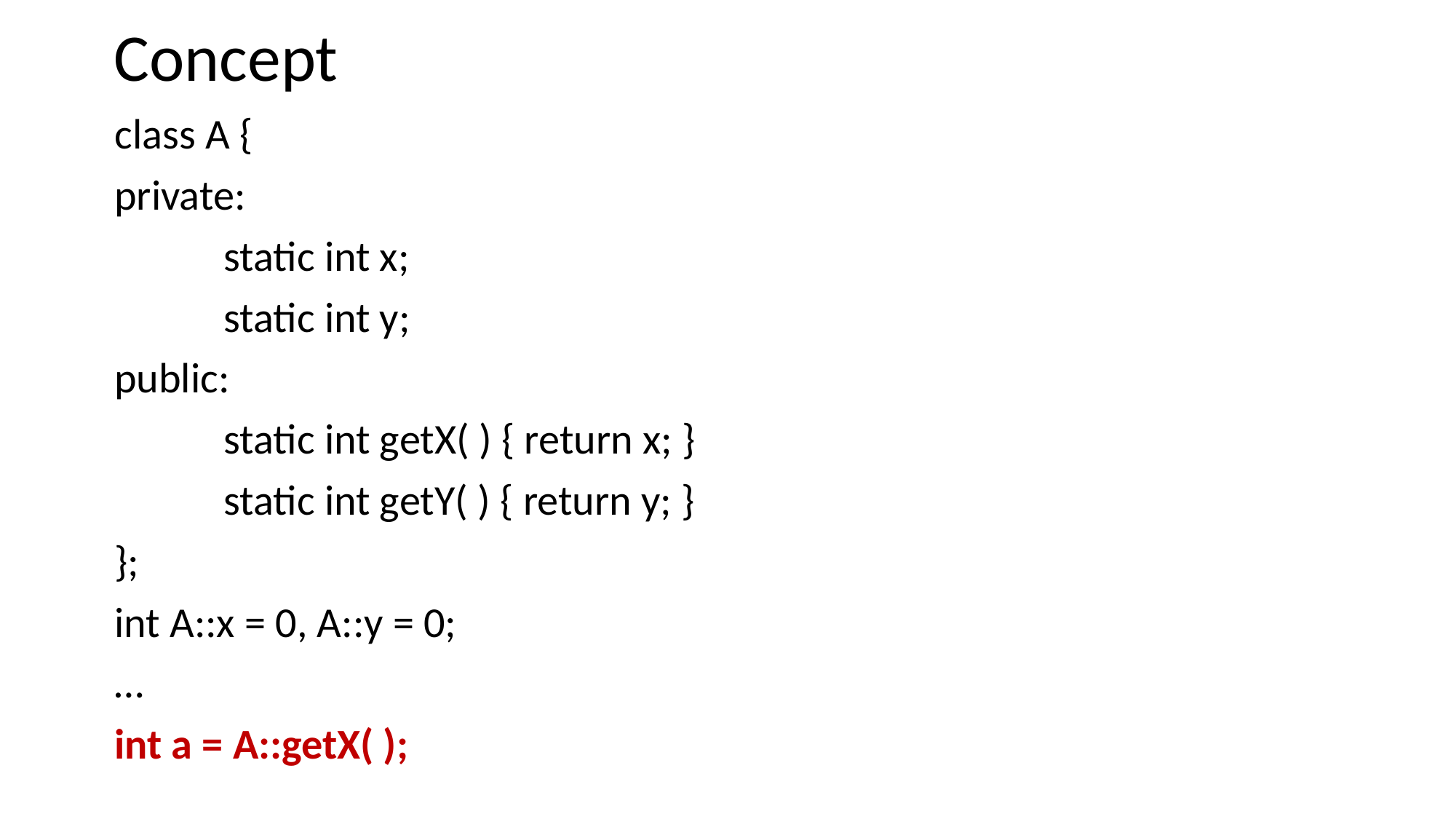

Concept
class A {
private:
	static int x;
	static int y;
public:
	static int getX( ) { return x; }
	static int getY( ) { return y; }
};
int A::x = 0, A::y = 0;
…
int a = A::getX( );